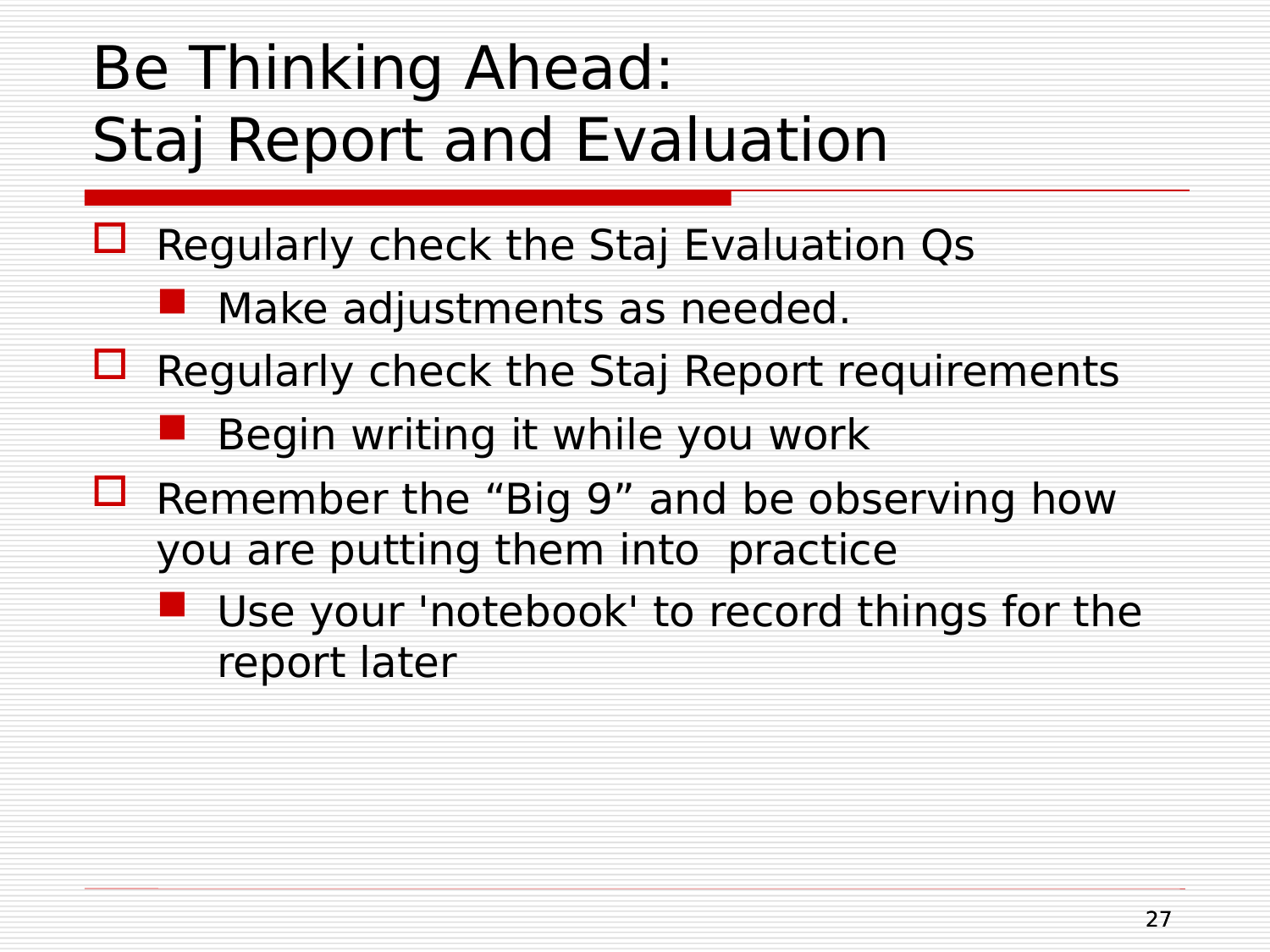

Be Thinking Ahead:
Staj Report and Evaluation
Regularly check the Staj Evaluation Qs
Make adjustments as needed.
Regularly check the Staj Report requirements
Begin writing it while you work
Remember the “Big 9” and be observing how you are putting them into  practice
Use your 'notebook' to record things for the report later
27
27